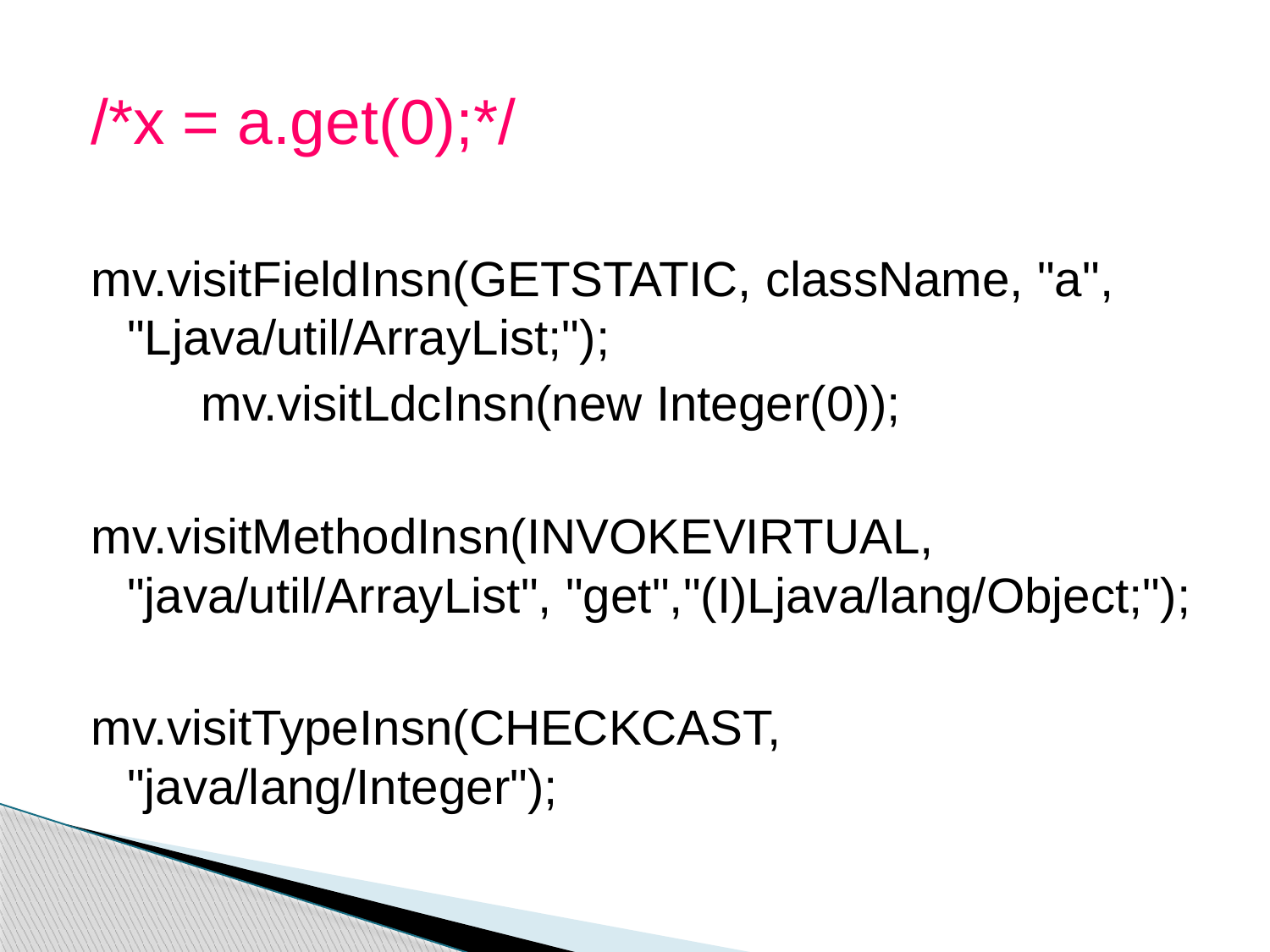

/*x = a.get(0);*/

mv.visitFieldInsn(GETSTATIC, className, "a", "Ljava/util/ArrayList;");
        mv.visitLdcInsn(new Integer(0));

mv.visitMethodInsn(INVOKEVIRTUAL, "java/util/ArrayList", "get","(I)Ljava/lang/Object;");

mv.visitTypeInsn(CHECKCAST, "java/lang/Integer");